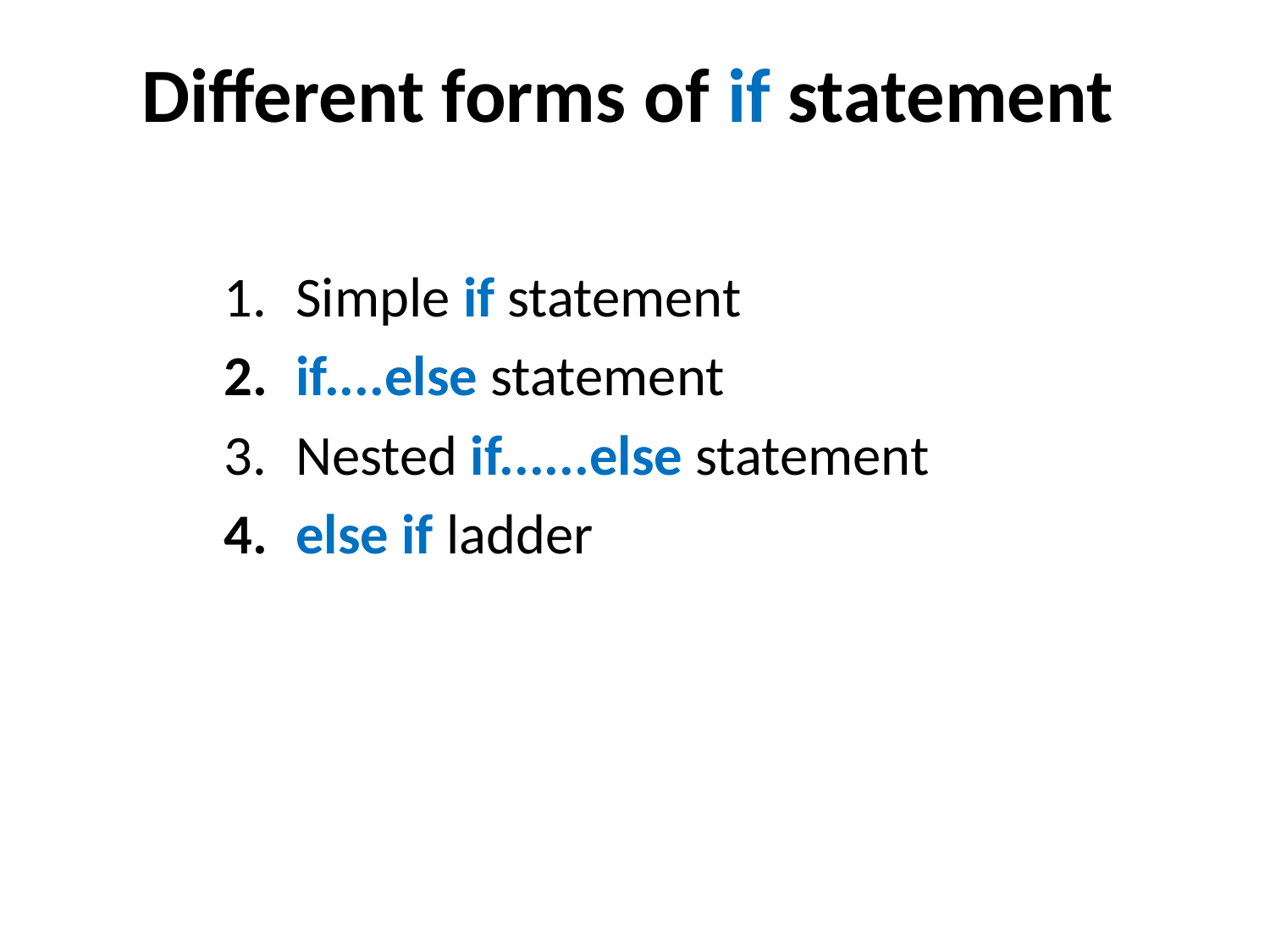

# Different forms of if statement
Simple if statement
if....else statement
Nested if......else statement
else if ladder